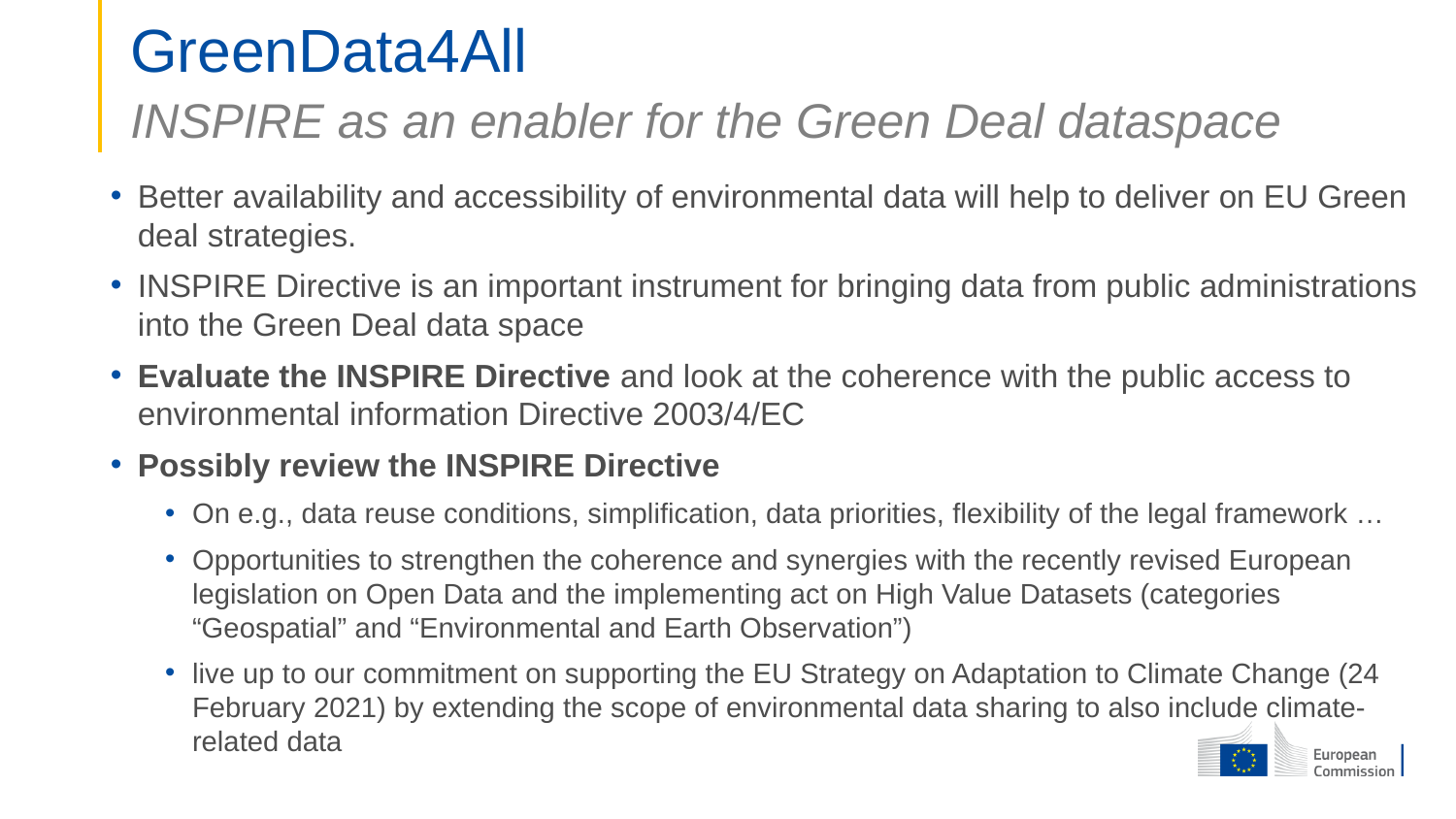

# GreenData4All INSPIRE as an enabler for the Green Deal dataspace
Better availability and accessibility of environmental data will help to deliver on EU Green deal strategies.
INSPIRE Directive is an important instrument for bringing data from public administrations into the Green Deal data space
Evaluate the INSPIRE Directive and look at the coherence with the public access to environmental information Directive 2003/4/EC
Possibly review the INSPIRE Directive
On e.g., data reuse conditions, simplification, data priorities, flexibility of the legal framework …
Opportunities to strengthen the coherence and synergies with the recently revised European legislation on Open Data and the implementing act on High Value Datasets (categories “Geospatial” and “Environmental and Earth Observation”)
live up to our commitment on supporting the EU Strategy on Adaptation to Climate Change (24 February 2021) by extending the scope of environmental data sharing to also include climate-related data